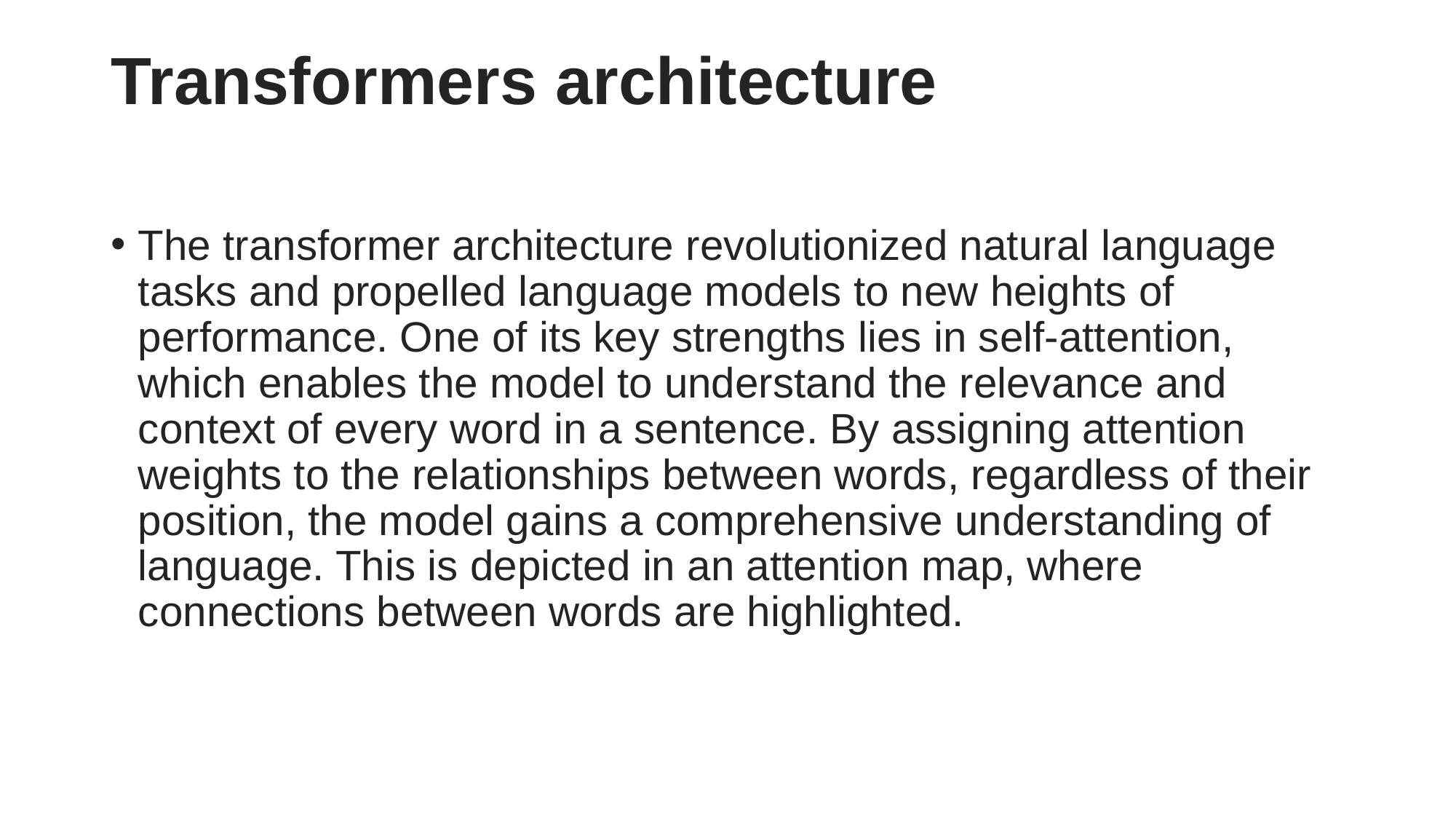

# Transformers architecture
The transformer architecture revolutionized natural language tasks and propelled language models to new heights of performance. One of its key strengths lies in self-attention, which enables the model to understand the relevance and context of every word in a sentence. By assigning attention weights to the relationships between words, regardless of their position, the model gains a comprehensive understanding of language. This is depicted in an attention map, where connections between words are highlighted.